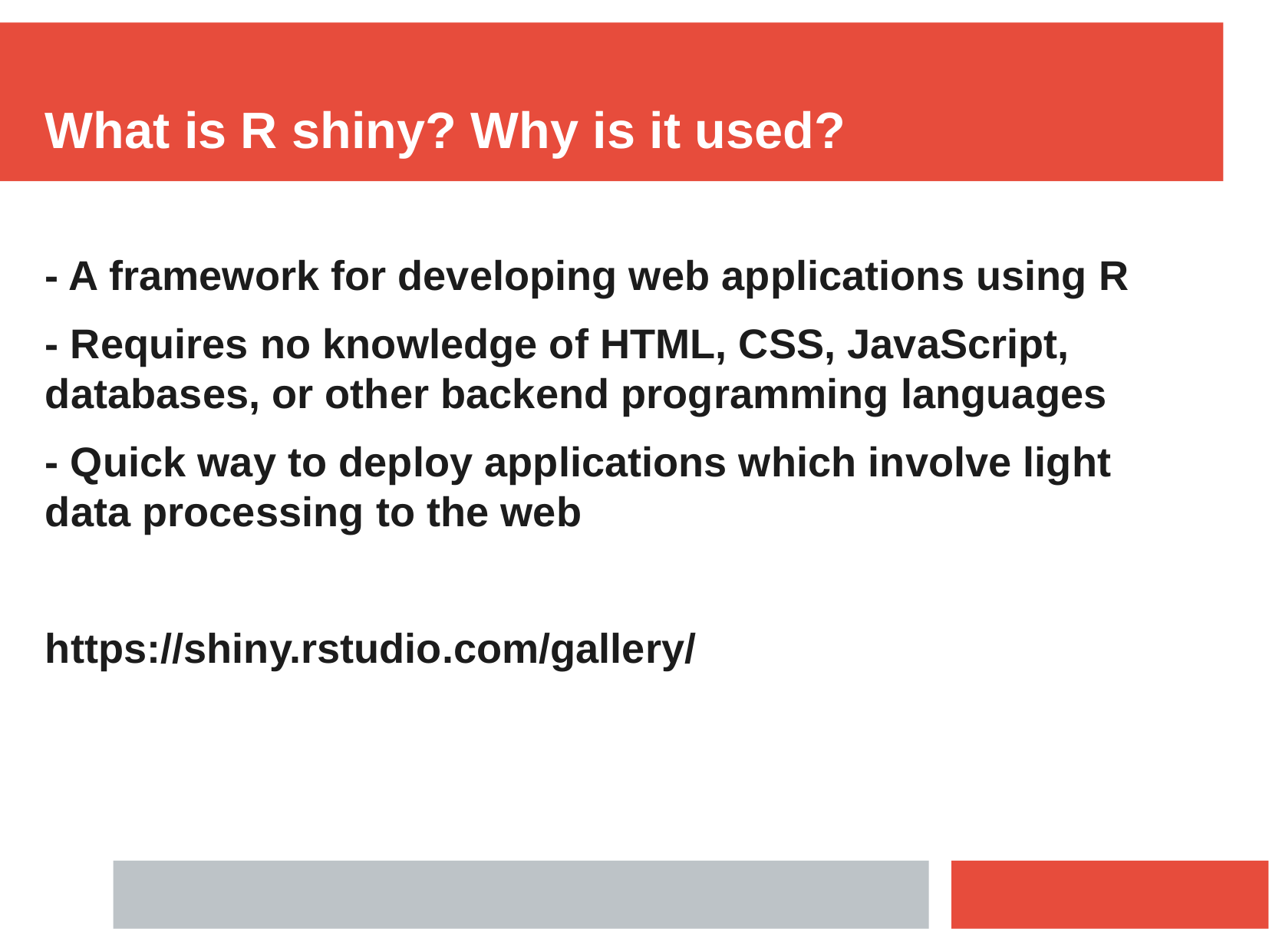

What is R shiny? Why is it used?
- A framework for developing web applications using R
- Requires no knowledge of HTML, CSS, JavaScript, databases, or other backend programming languages
- Quick way to deploy applications which involve light data processing to the web

https://shiny.rstudio.com/gallery/